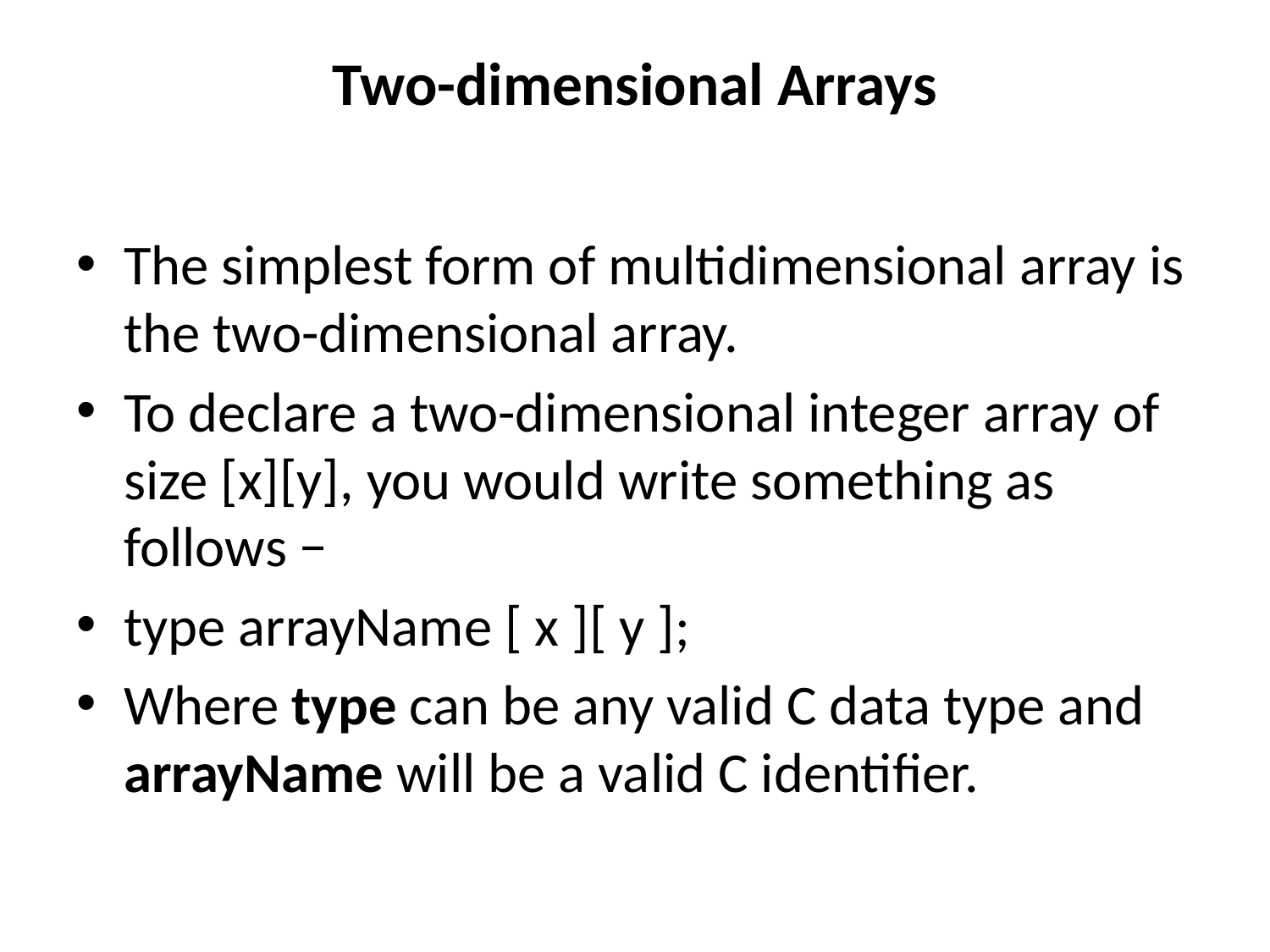

# Two-dimensional Arrays
The simplest form of multidimensional array is the two-dimensional array.
To declare a two-dimensional integer array of size [x][y], you would write something as follows −
type arrayName [ x ][ y ];
Where type can be any valid C data type and arrayName will be a valid C identifier.